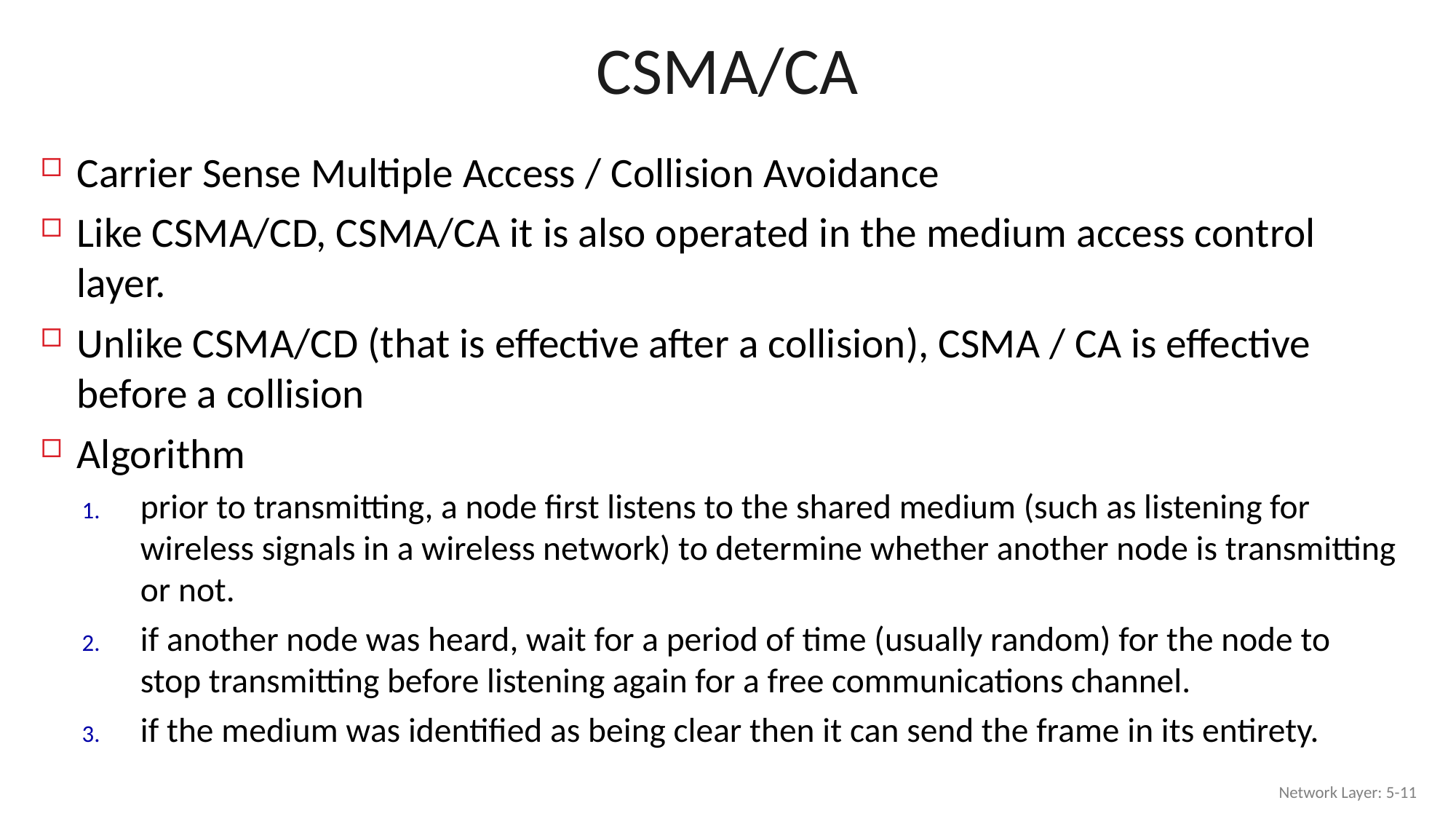

# CSMA/CA
Carrier Sense Multiple Access / Collision Avoidance
Like CSMA/CD, CSMA/CA it is also operated in the medium access control layer.
Unlike CSMA/CD (that is effective after a collision), CSMA / CA is effective before a collision
Algorithm
prior to transmitting, a node first listens to the shared medium (such as listening for wireless signals in a wireless network) to determine whether another node is transmitting or not.
if another node was heard, wait for a period of time (usually random) for the node to stop transmitting before listening again for a free communications channel.
if the medium was identified as being clear then it can send the frame in its entirety.
Network Layer: 5-11